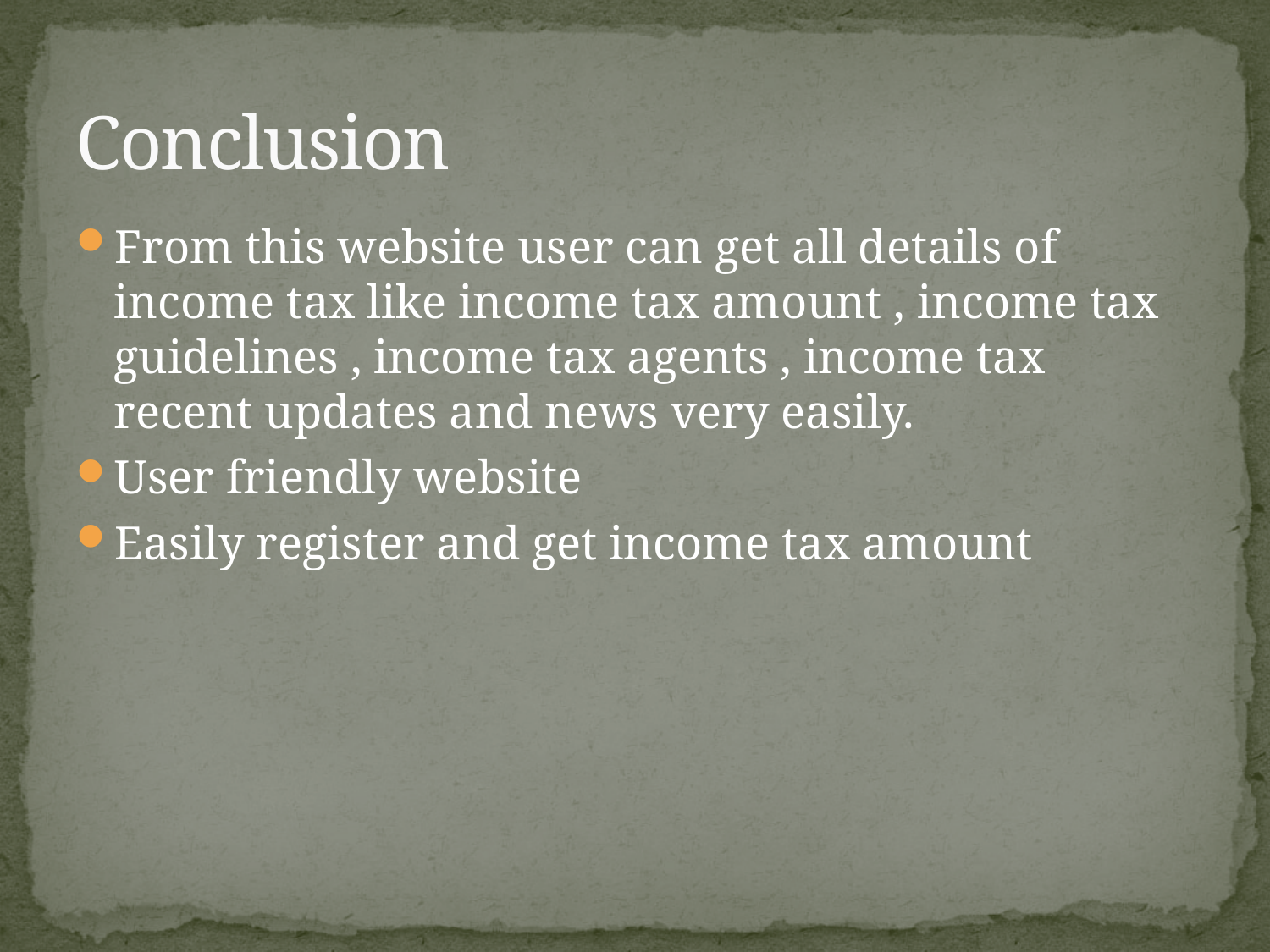

# Conclusion
From this website user can get all details of income tax like income tax amount , income tax guidelines , income tax agents , income tax recent updates and news very easily.
User friendly website
Easily register and get income tax amount